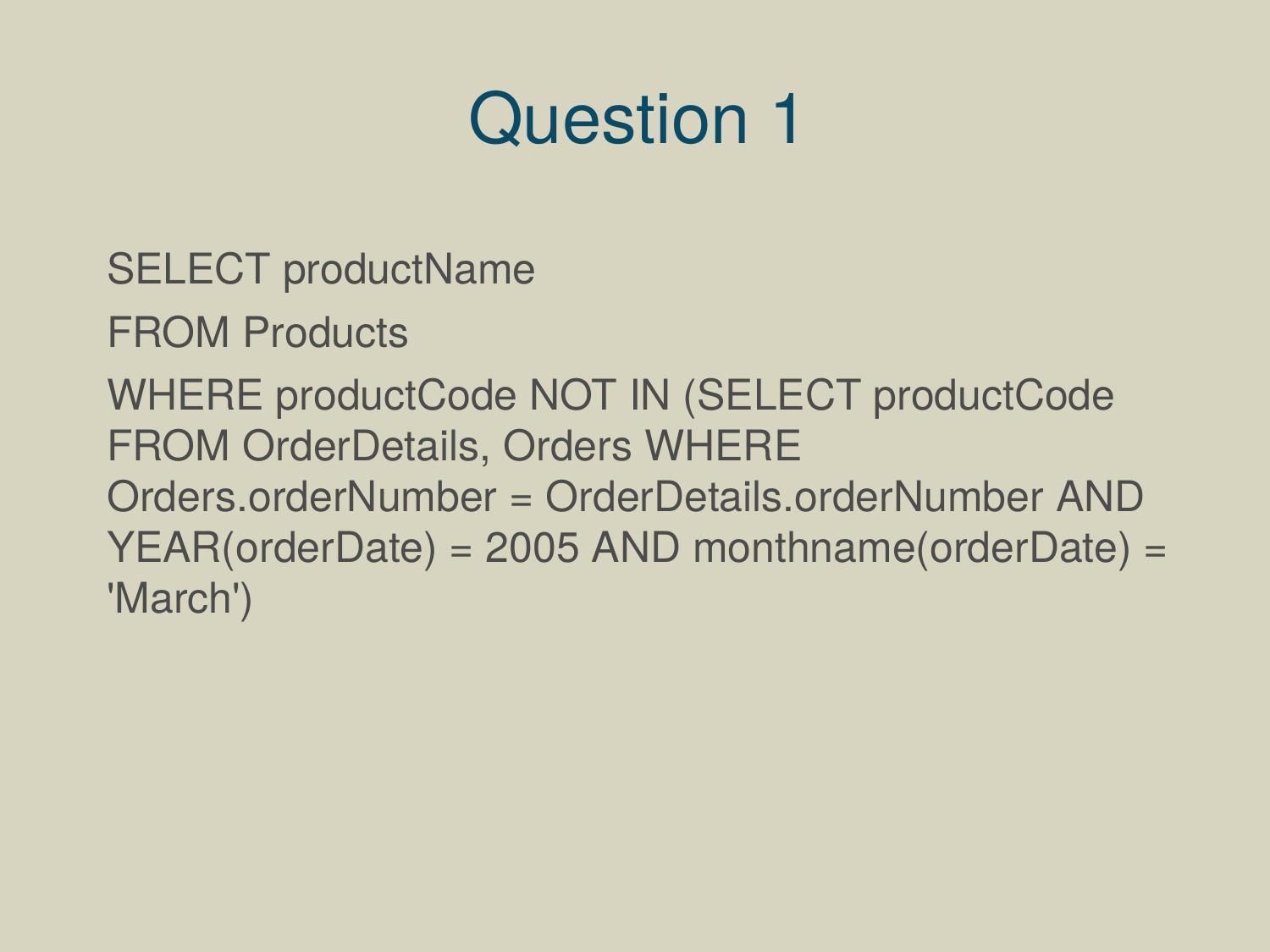

# Question 1
SELECT productName
FROM Products
WHERE productCode NOT IN (SELECT productCode FROM OrderDetails, Orders WHERE Orders.orderNumber = OrderDetails.orderNumber AND YEAR(orderDate) = 2005 AND monthname(orderDate) = 'March')